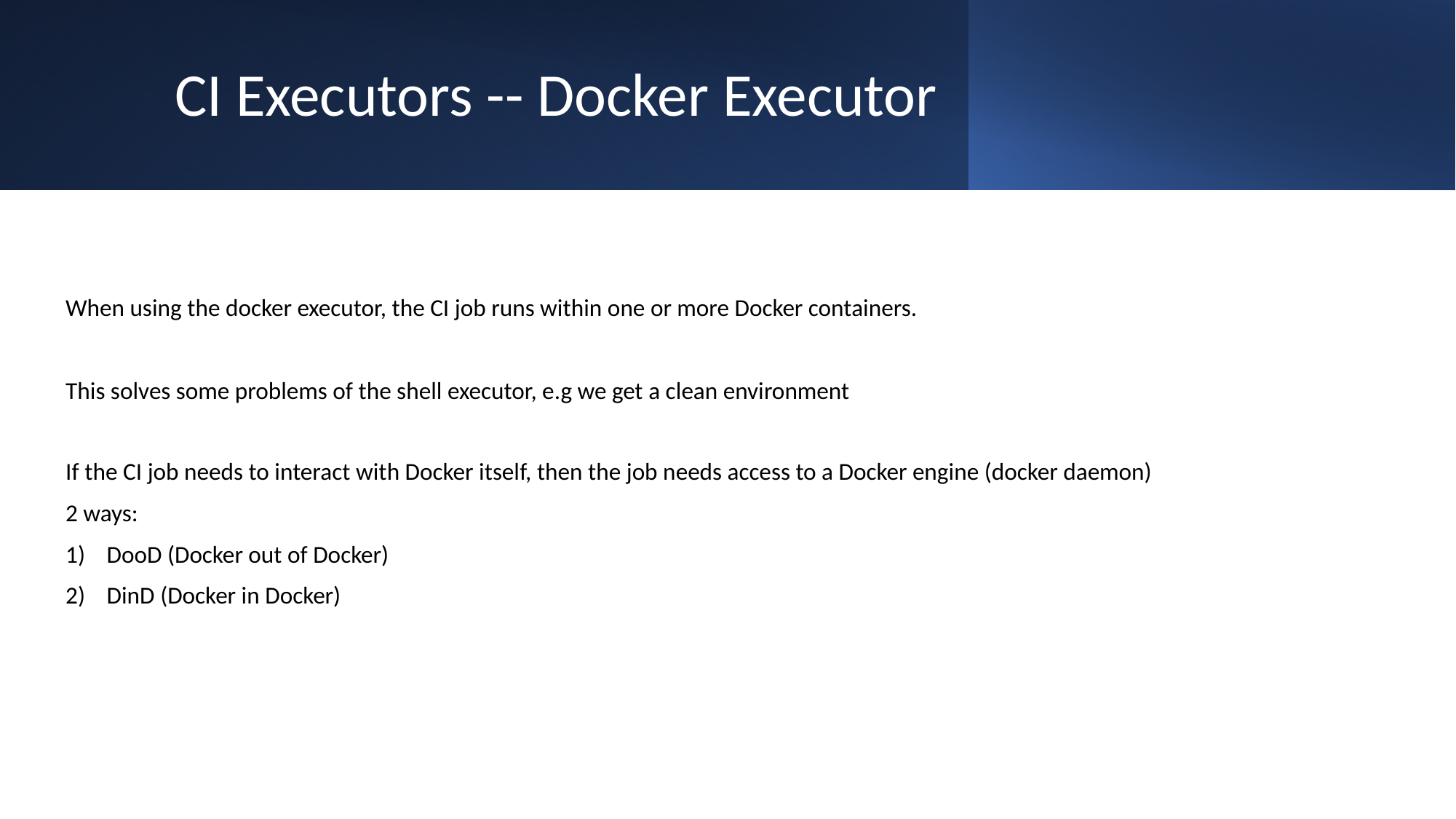

# CI Executors -- Docker Executor

When using the docker executor, the CI job runs within one or more Docker containers.

This solves some problems of the shell executor, e.g we get a clean environment
If the CI job needs to interact with Docker itself, then the job needs access to a Docker engine (docker daemon)
2 ways:
DooD (Docker out of Docker)
DinD (Docker in Docker)